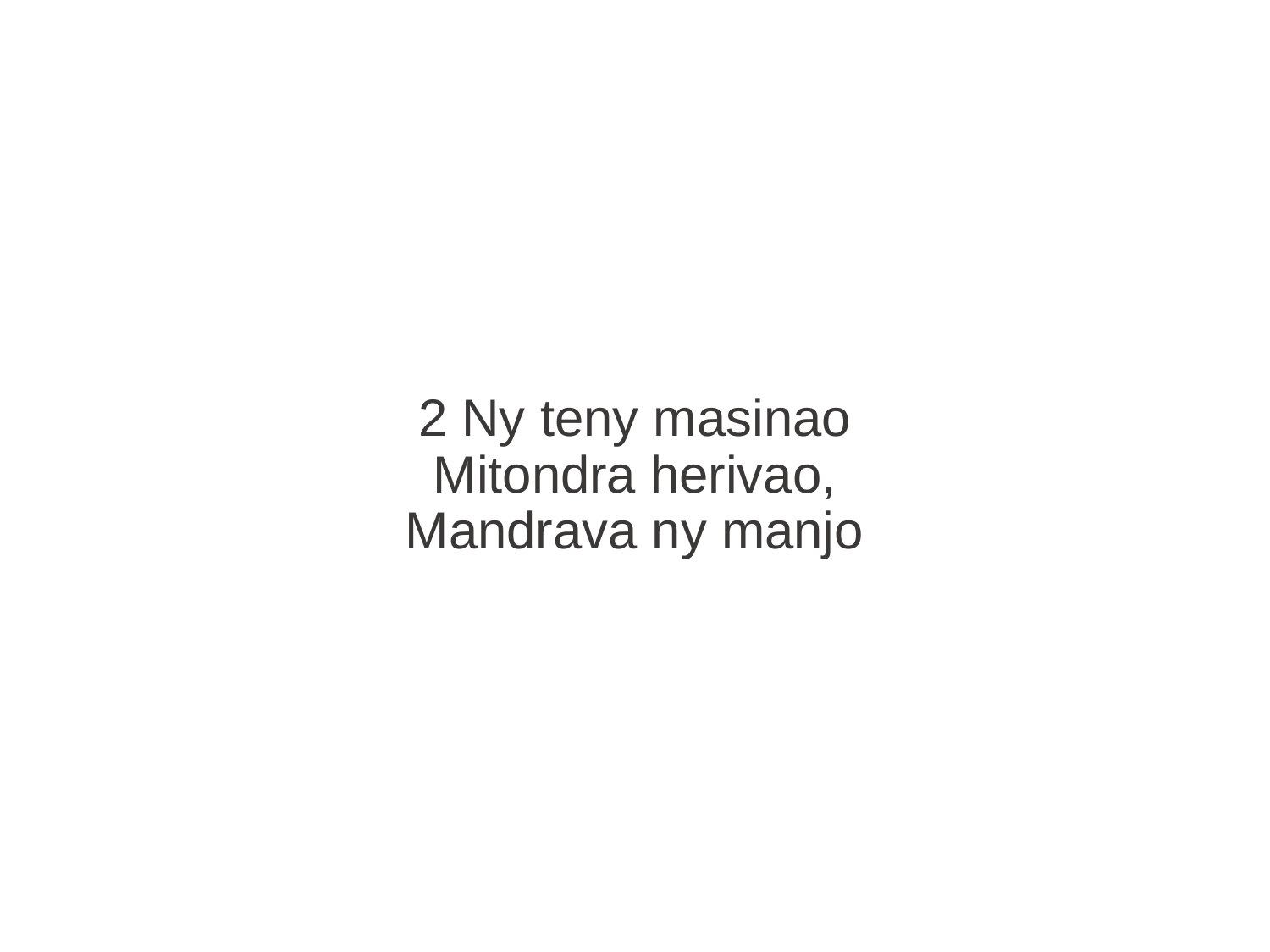

2 Ny teny masinao
Mitondra herivao,
Mandrava ny manjo